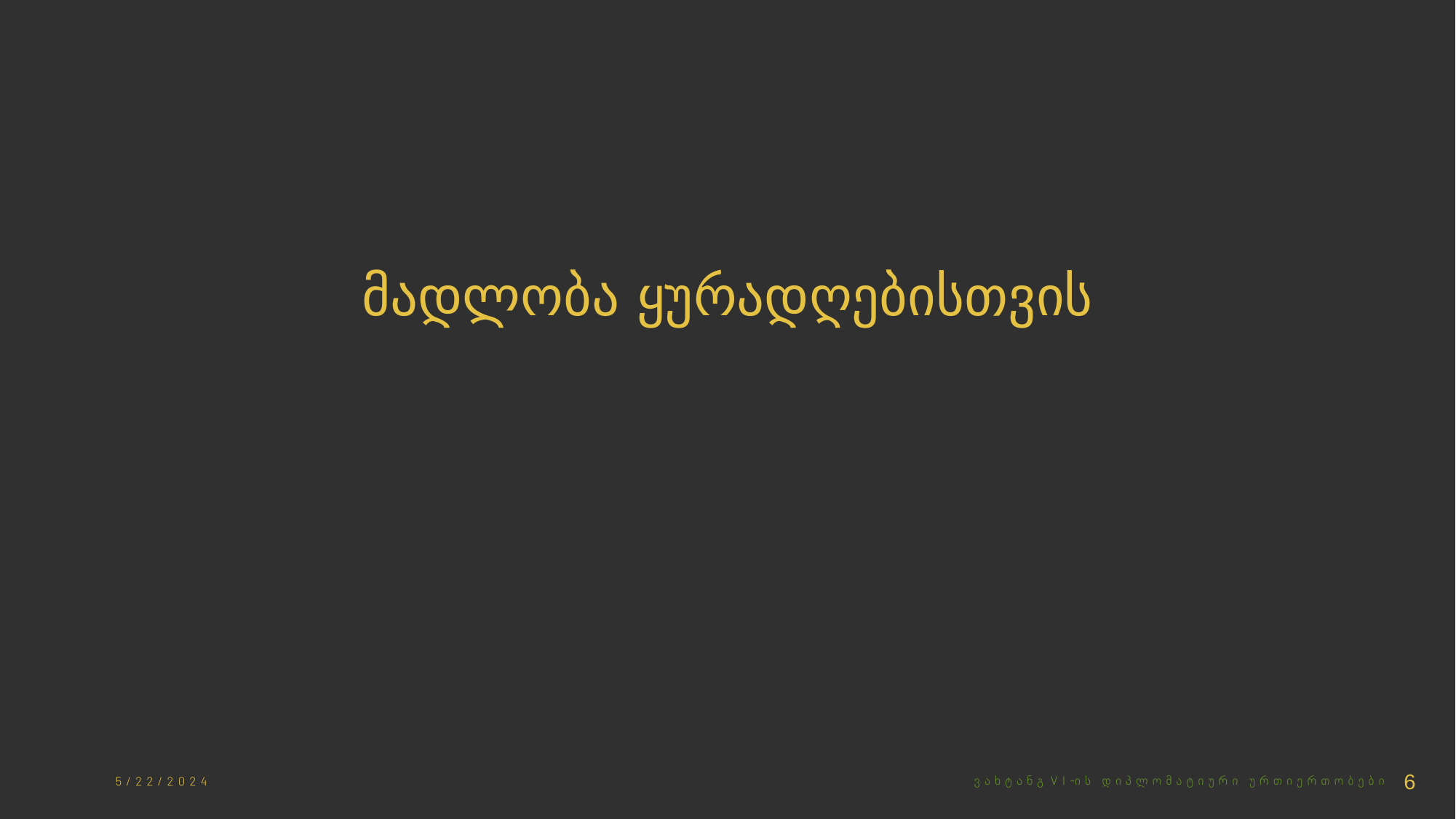

# მადლობა ყურადღებისთვის
5/22/2024
6
ვახტანგ VI-ის დიპლომატიური ურთიერთობები